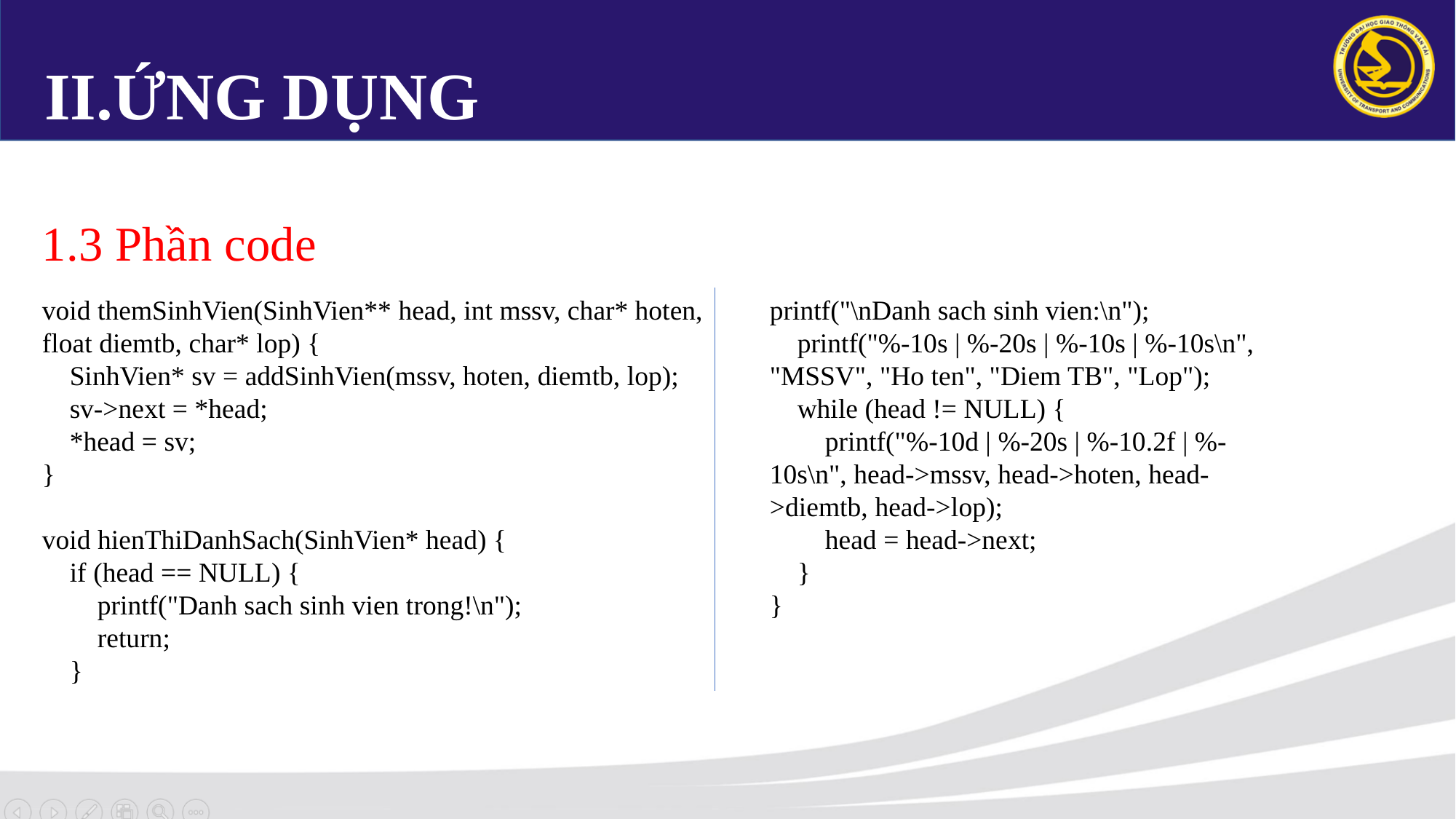

# II.ỨNG DỤNG
1.3 Phần code
void themSinhVien(SinhVien** head, int mssv, char* hoten, float diemtb, char* lop) {
    SinhVien* sv = addSinhVien(mssv, hoten, diemtb, lop);
    sv->next = *head;
    *head = sv;
}

void hienThiDanhSach(SinhVien* head) {
    if (head == NULL) {
        printf("Danh sach sinh vien trong!\n");
        return;
    }

printf("\nDanh sach sinh vien:\n");
    printf("%-10s | %-20s | %-10s | %-10s\n", "MSSV", "Ho ten", "Diem TB", "Lop");
    while (head != NULL) {
        printf("%-10d | %-20s | %-10.2f | %-10s\n", head->mssv, head->hoten, head->diemtb, head->lop);
        head = head->next;
    }
}